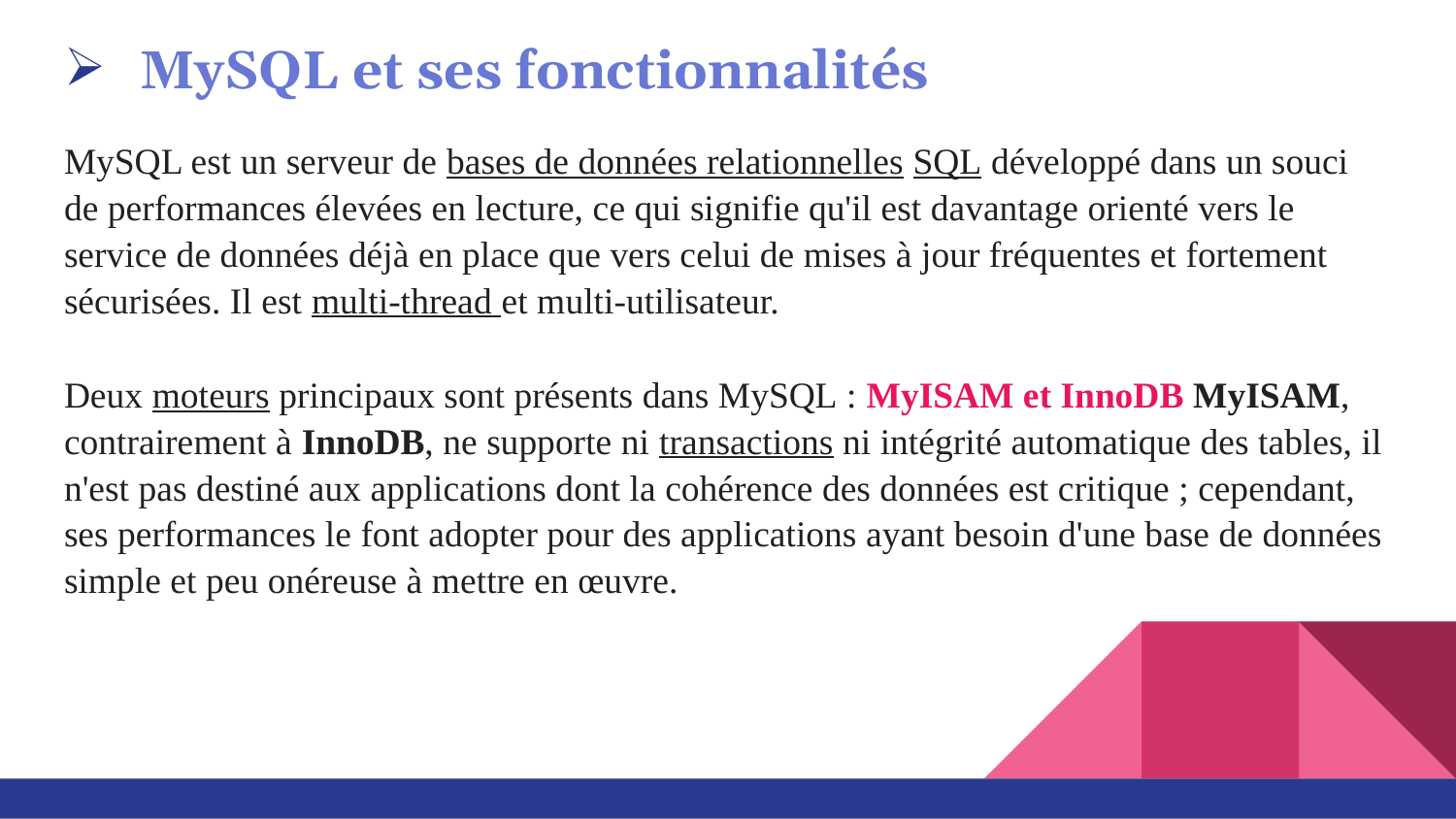

# MySQL et ses fonctionnalités
MySQL est un serveur de bases de données relationnelles SQL développé dans un souci de performances élevées en lecture, ce qui signifie qu'il est davantage orienté vers le service de données déjà en place que vers celui de mises à jour fréquentes et fortement sécurisées. Il est multi-thread et multi-utilisateur.
Deux moteurs principaux sont présents dans MySQL : MyISAM et InnoDB MyISAM, contrairement à InnoDB, ne supporte ni transactions ni intégrité automatique des tables, il n'est pas destiné aux applications dont la cohérence des données est critique ; cependant, ses performances le font adopter pour des applications ayant besoin d'une base de données simple et peu onéreuse à mettre en œuvre.